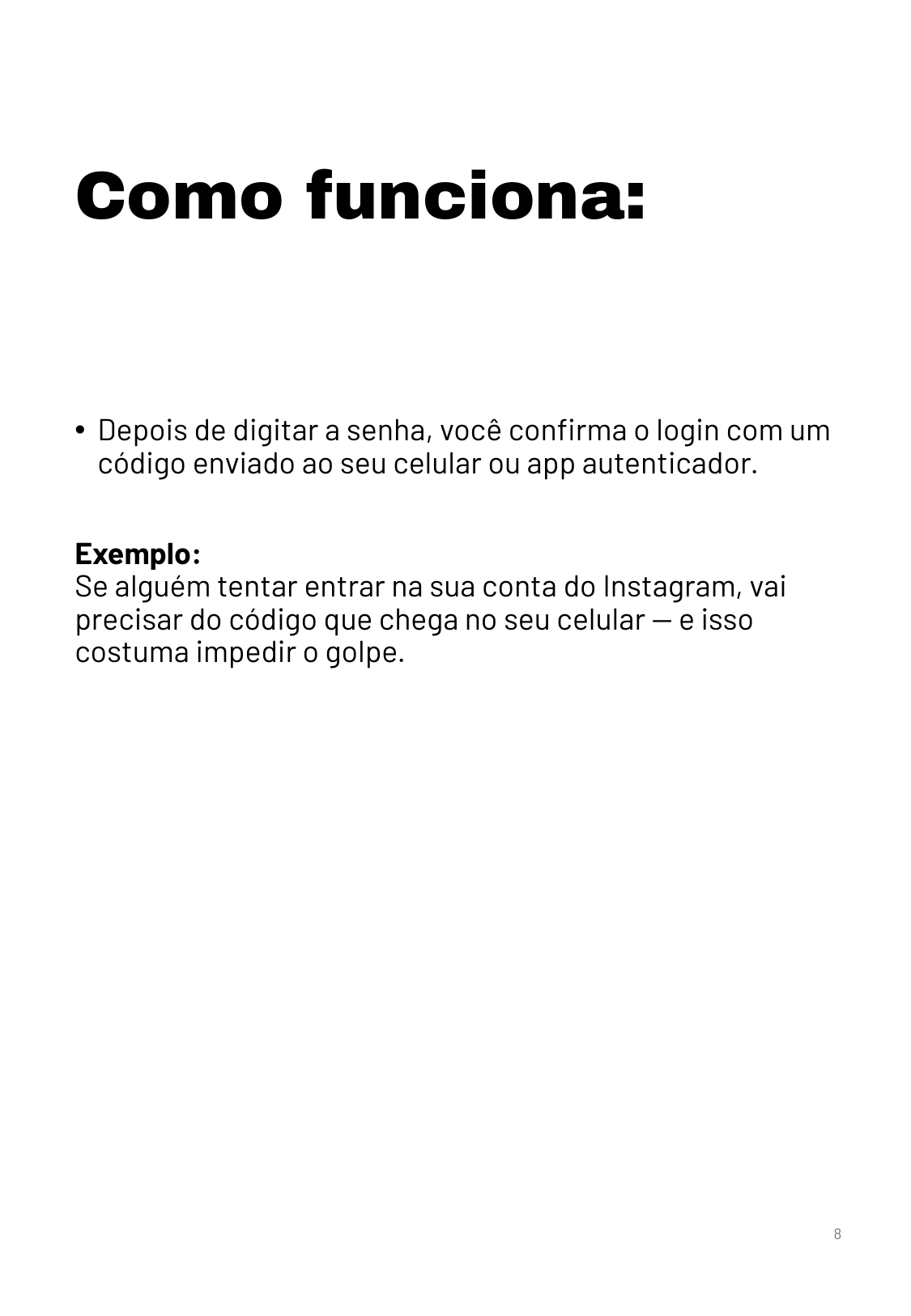

# Como funciona:
Depois de digitar a senha, você confirma o login com um código enviado ao seu celular ou app autenticador.

Exemplo:
Se alguém tentar entrar na sua conta do Instagram, vai precisar do código que chega no seu celular — e isso costuma impedir o golpe.
8